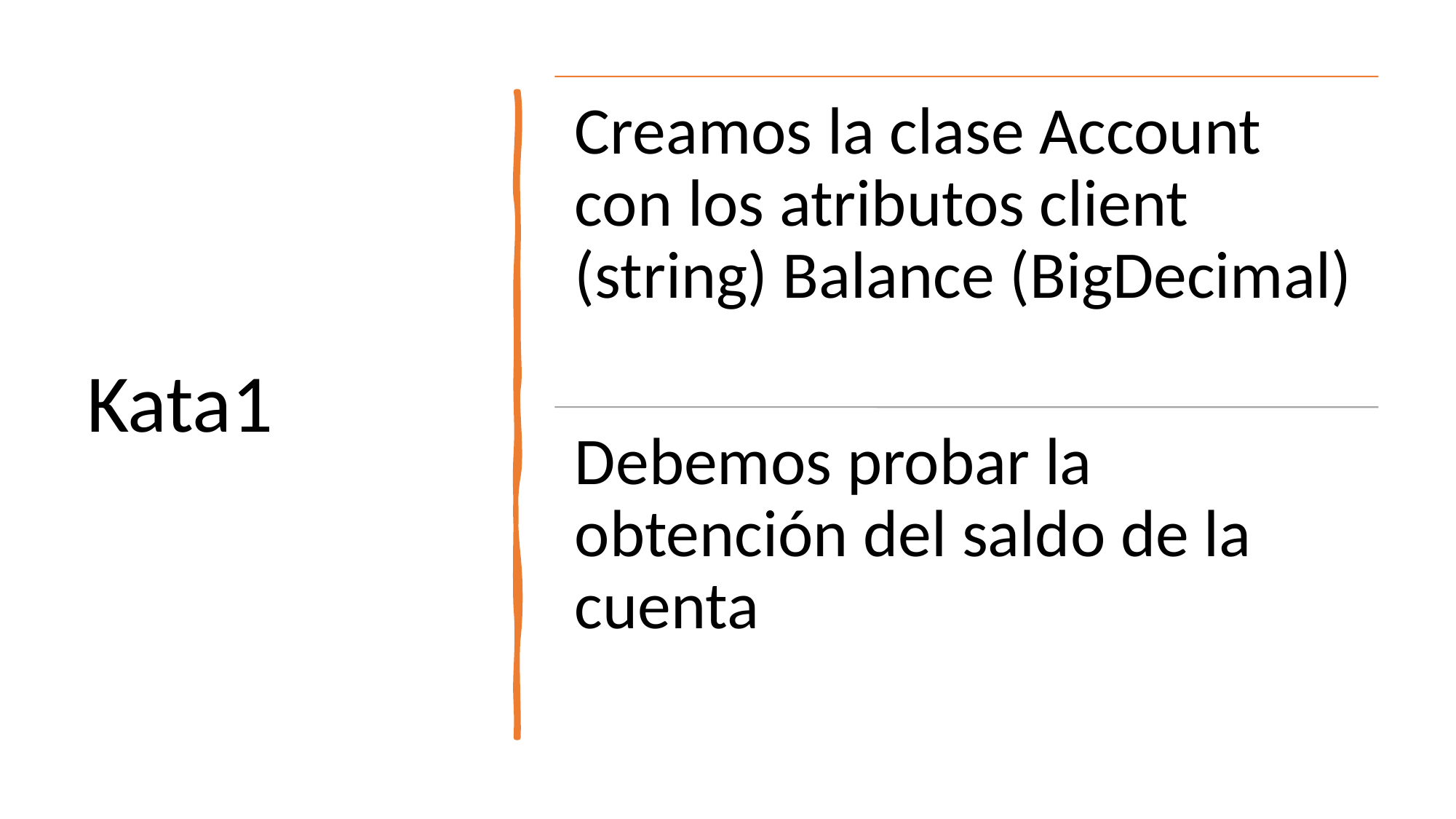

Creamos la clase Account con los atributos client (string) Balance (BigDecimal)
Debemos probar la obtención del saldo de la cuenta
# Kata1